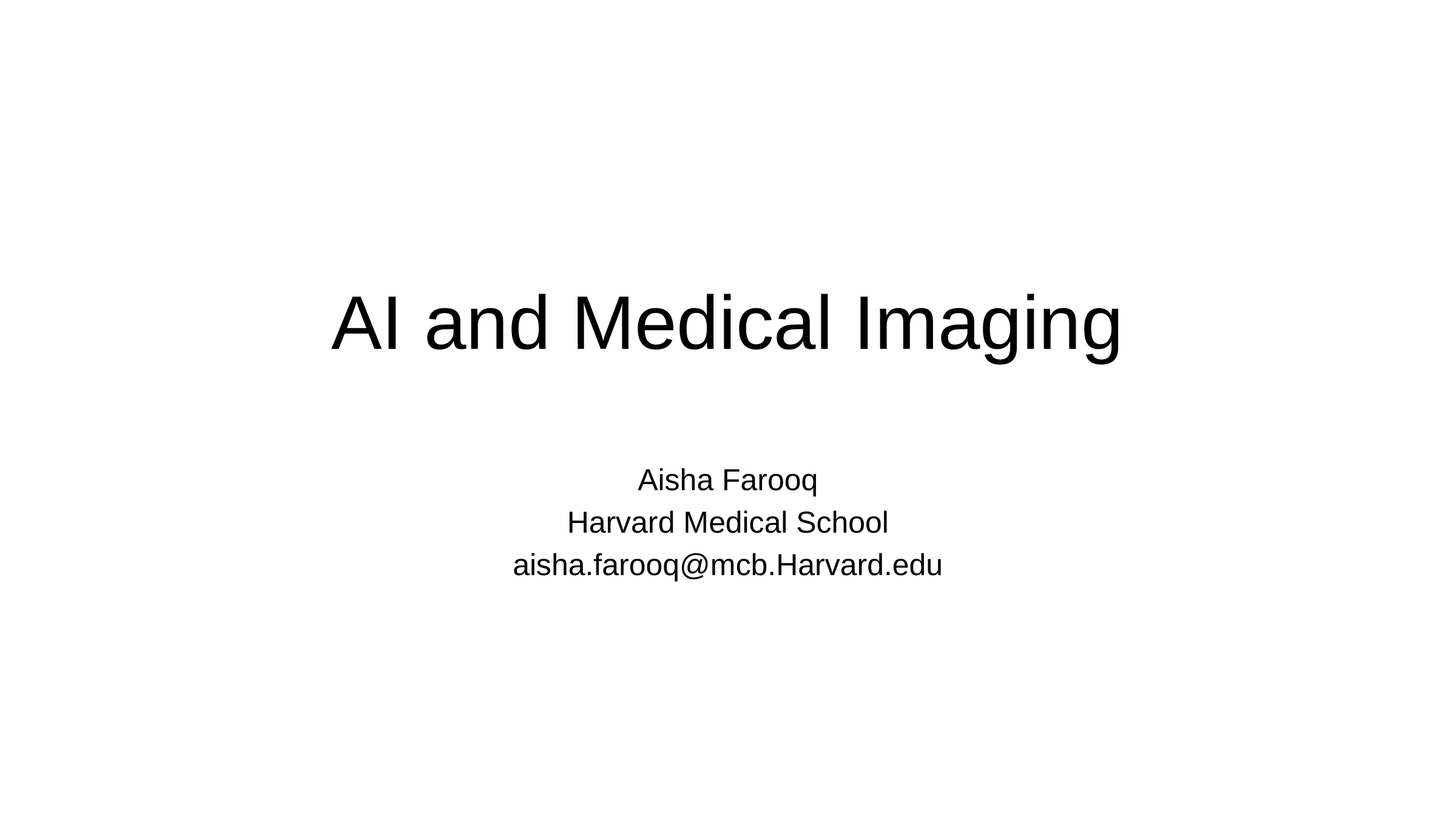

# AI and Medical Imaging
Aisha Farooq
Harvard Medical School
aisha.farooq@mcb.Harvard.edu